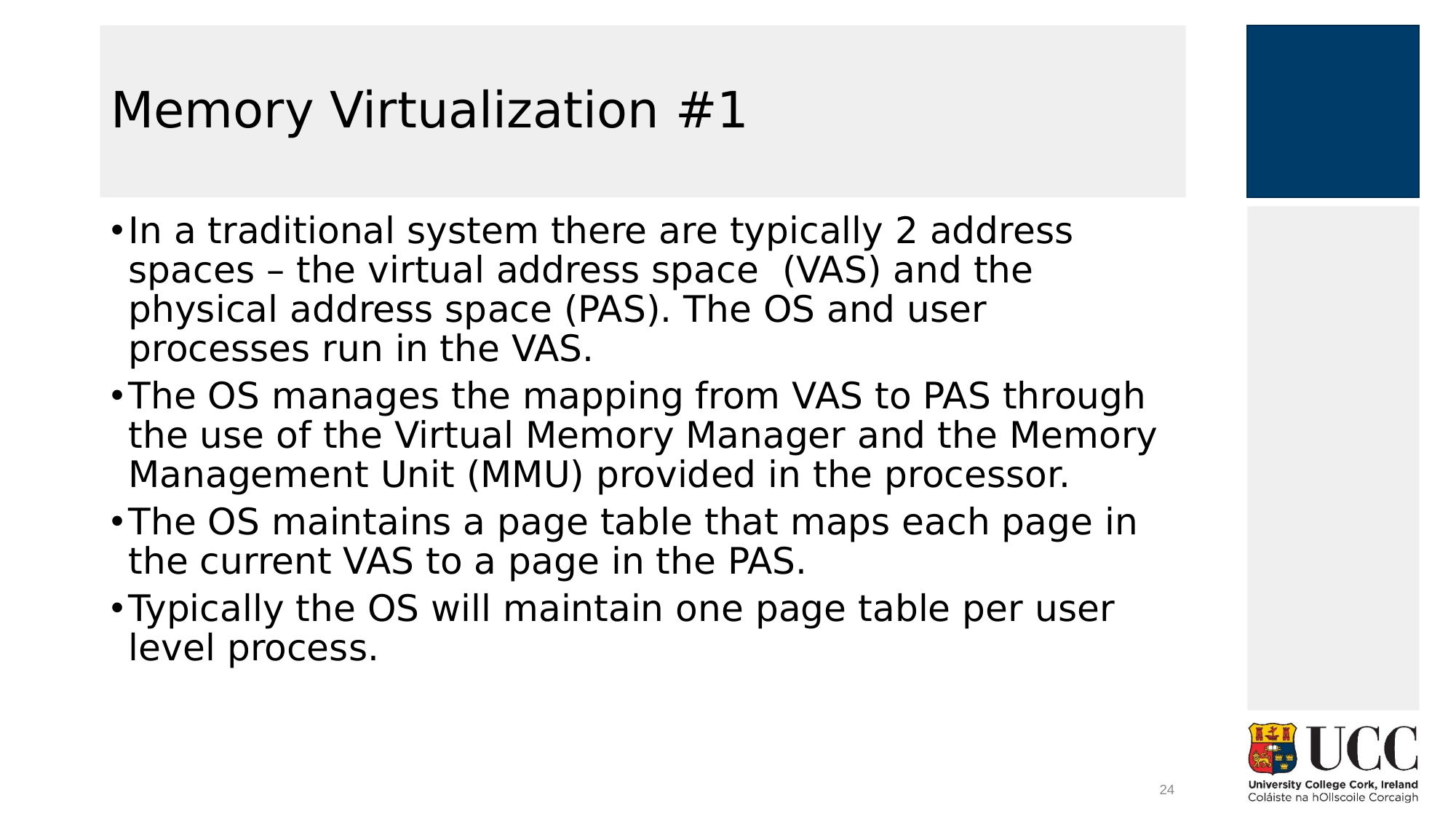

# Memory Virtualization #1
In a traditional system there are typically 2 address spaces – the virtual address space  (VAS) and the physical address space (PAS). The OS and user processes run in the VAS.
The OS manages the mapping from VAS to PAS through the use of the Virtual Memory Manager and the Memory Management Unit (MMU) provided in the processor.
The OS maintains a page table that maps each page in the current VAS to a page in the PAS.
Typically the OS will maintain one page table per user level process.
24